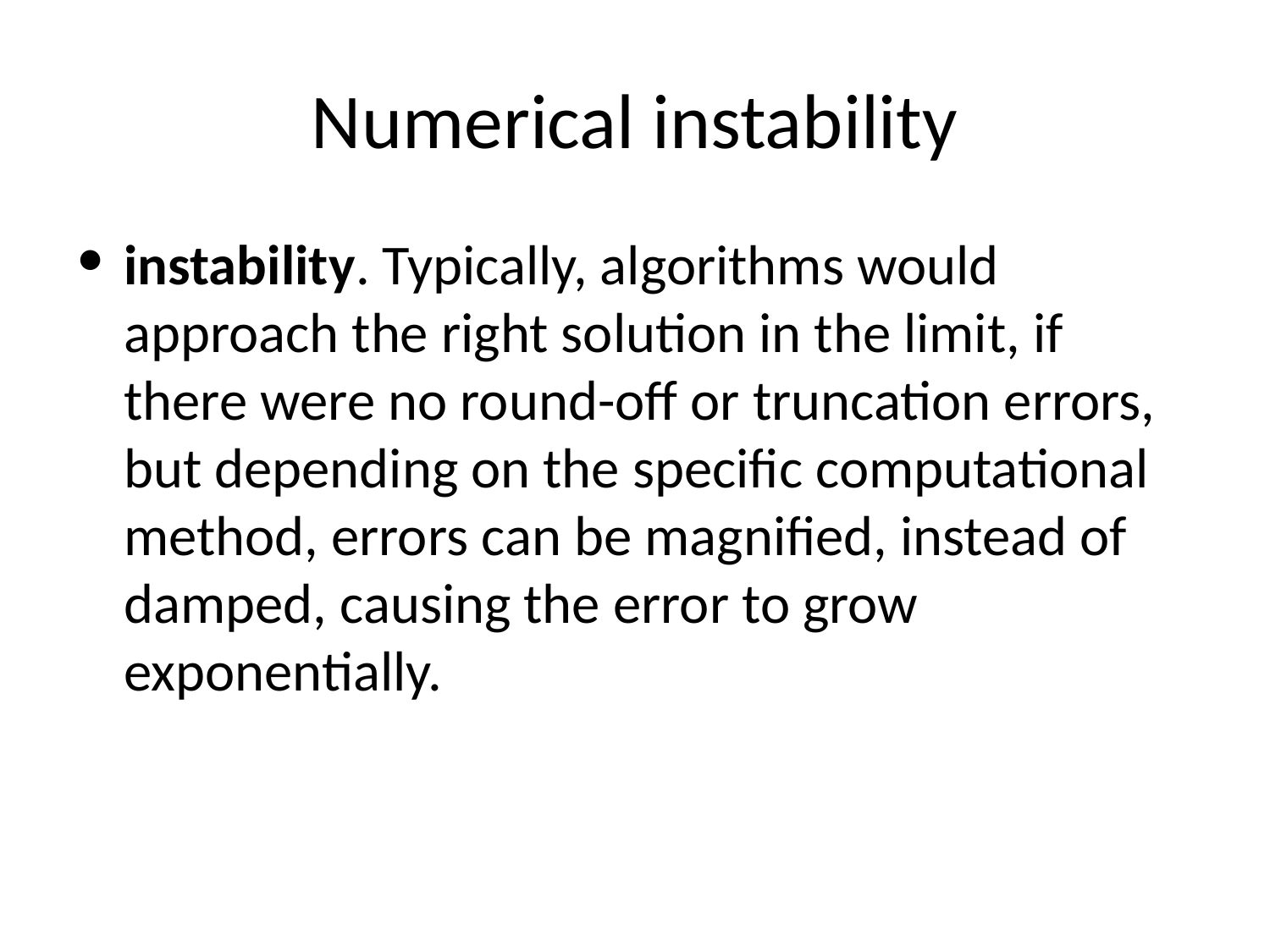

# Numerical instability
instability. Typically, algorithms would approach the right solution in the limit, if there were no round-off or truncation errors, but depending on the specific computational method, errors can be magnified, instead of damped, causing the error to grow exponentially.